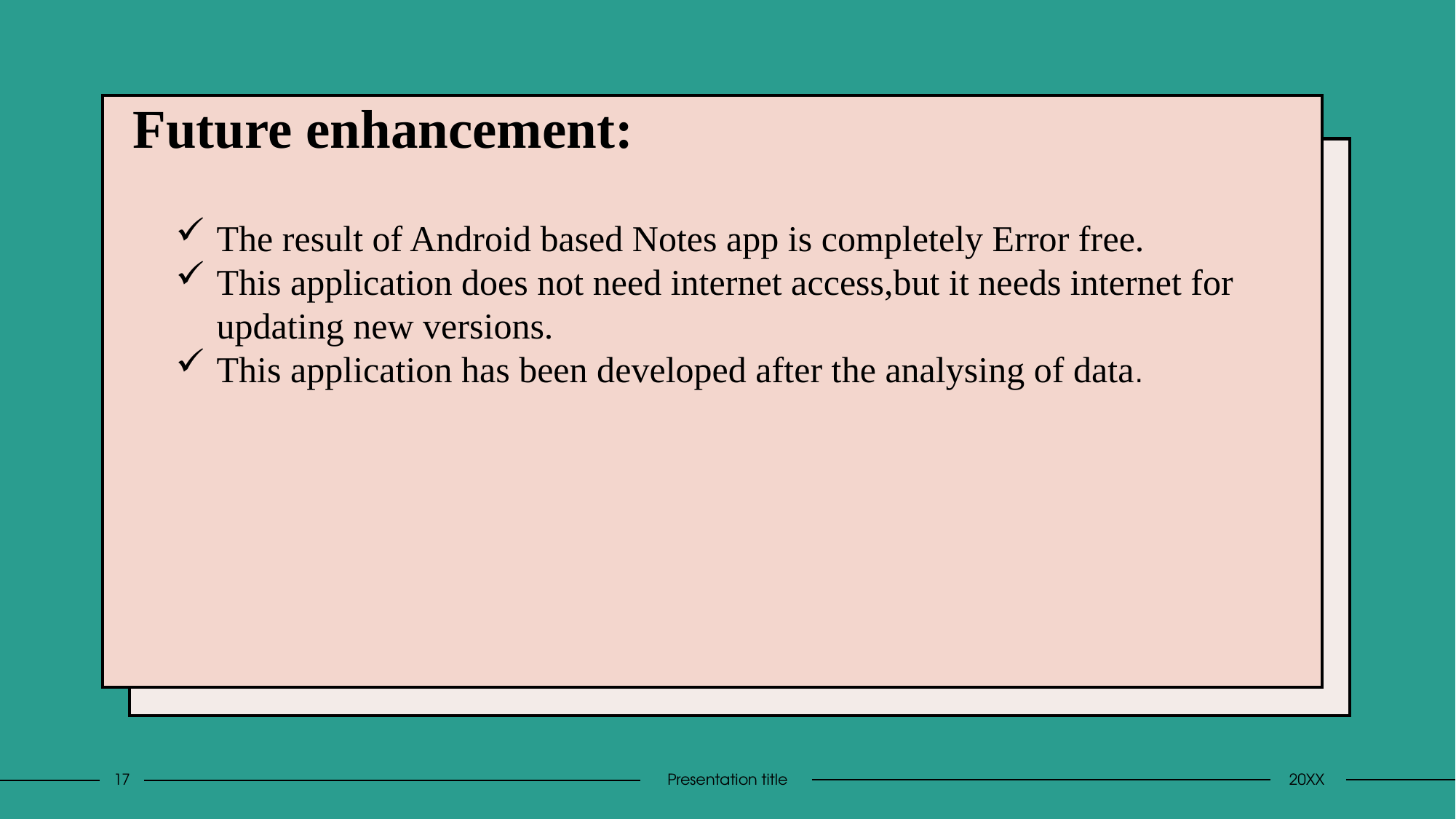

# Future enhancement:
The result of Android based Notes app is completely Error free.
This application does not need internet access,but it needs internet for updating new versions.
This application has been developed after the analysing of data.
17
Presentation title
20XX